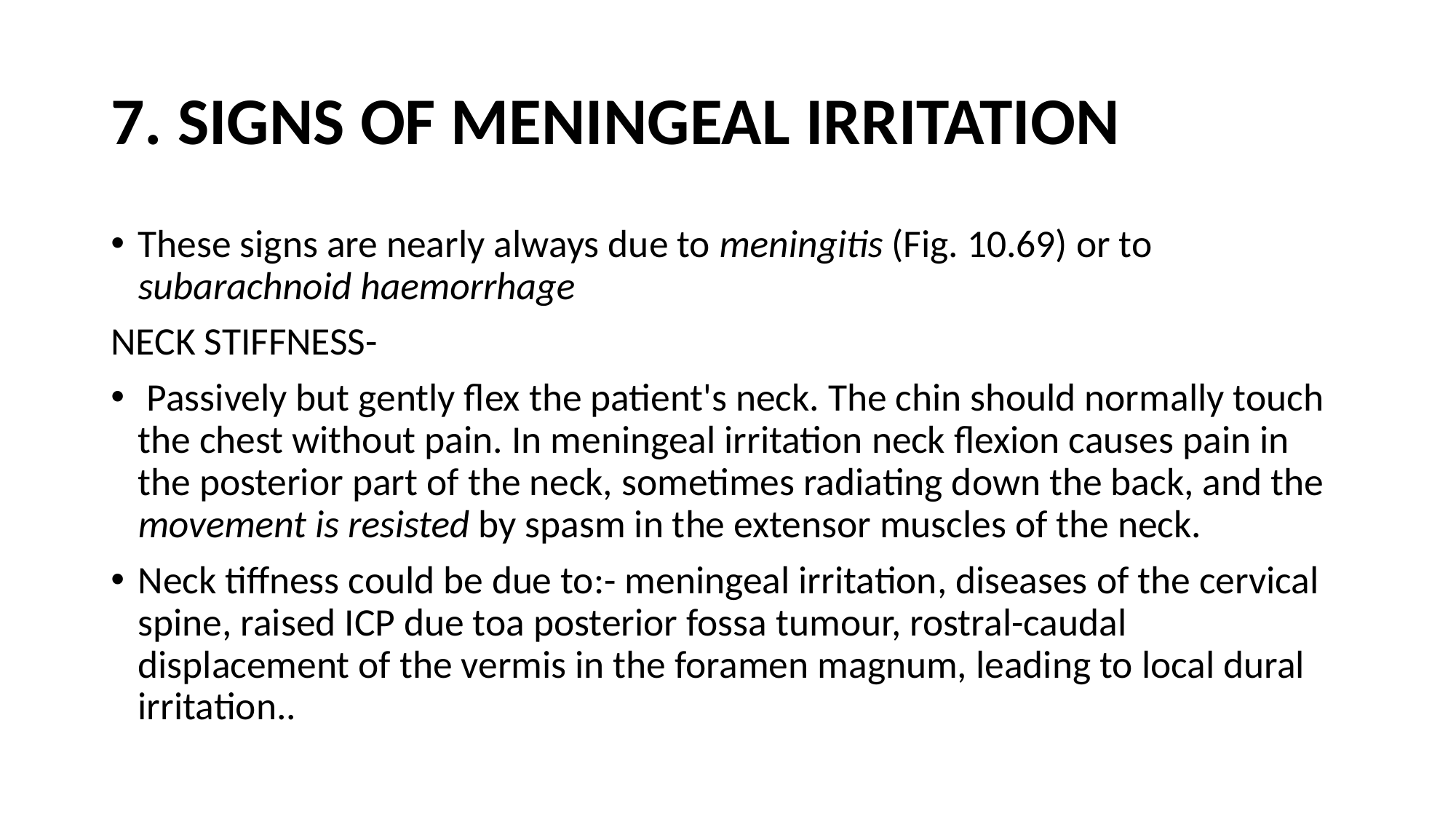

# 7. SIGNS OF MENINGEAL IRRITATION
These signs are nearly always due to meningitis (Fig. 10.69) or to subarachnoid haemorrhage
NECK STIFFNESS-
 Passively but gently flex the patient's neck. The chin should normally touch the chest without pain. In meningeal irritation neck flexion causes pain in the posterior part of the neck, sometimes radiating down the back, and the movement is resisted by spasm in the extensor muscles of the neck.
Neck tiffness could be due to:- meningeal irritation, diseases of the cervical spine, raised ICP due toa posterior fossa tumour, rostral-caudal displacement of the vermis in the foramen magnum, leading to local dural irritation..